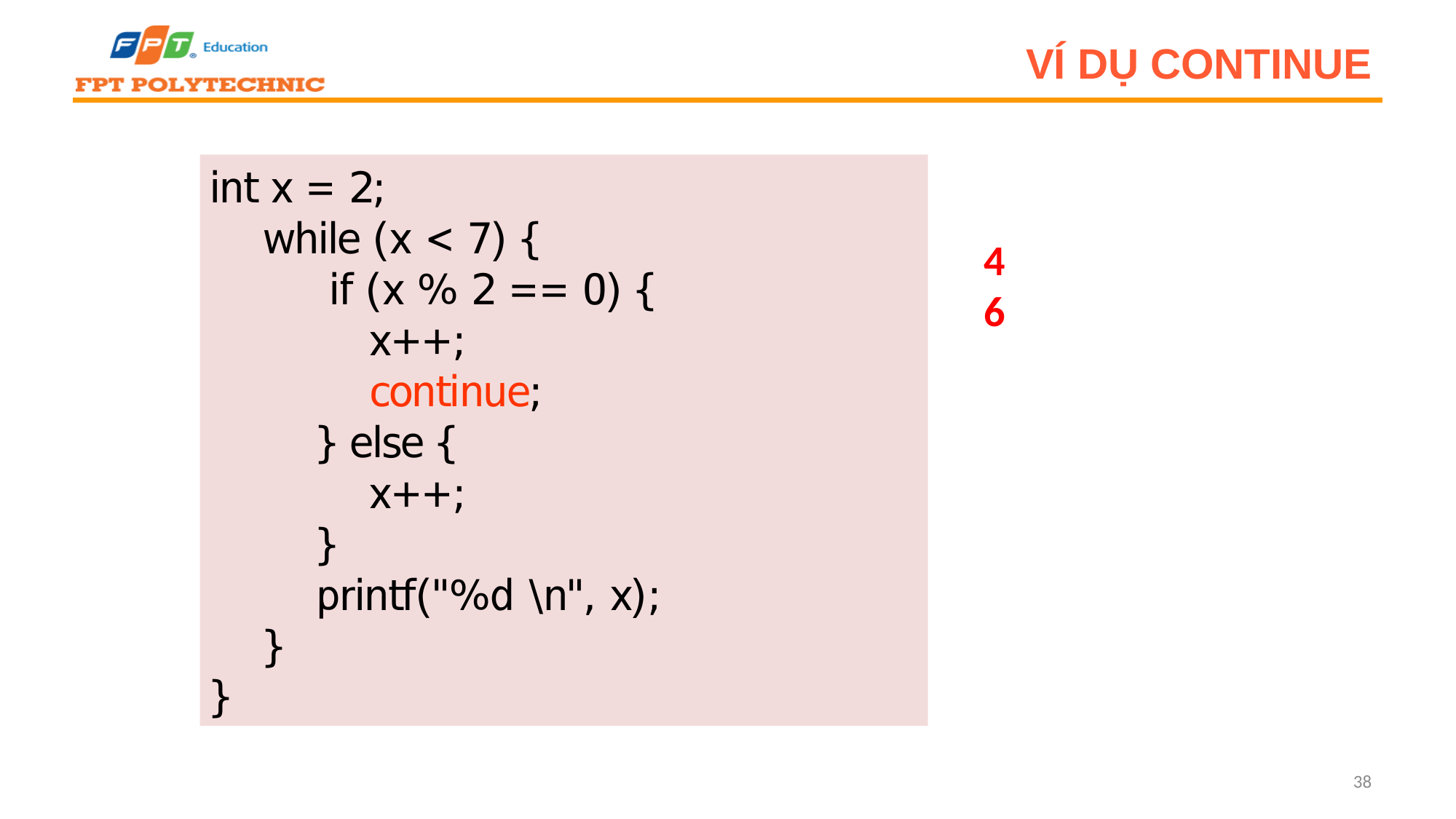

# Ví dụ continue
int x = 2;
    while (x < 7) {
         if (x % 2 == 0) {
            x++;
            continue;
        } else {
            x++;
        }
        printf("%d \n", x);
    }
}
4
6

38